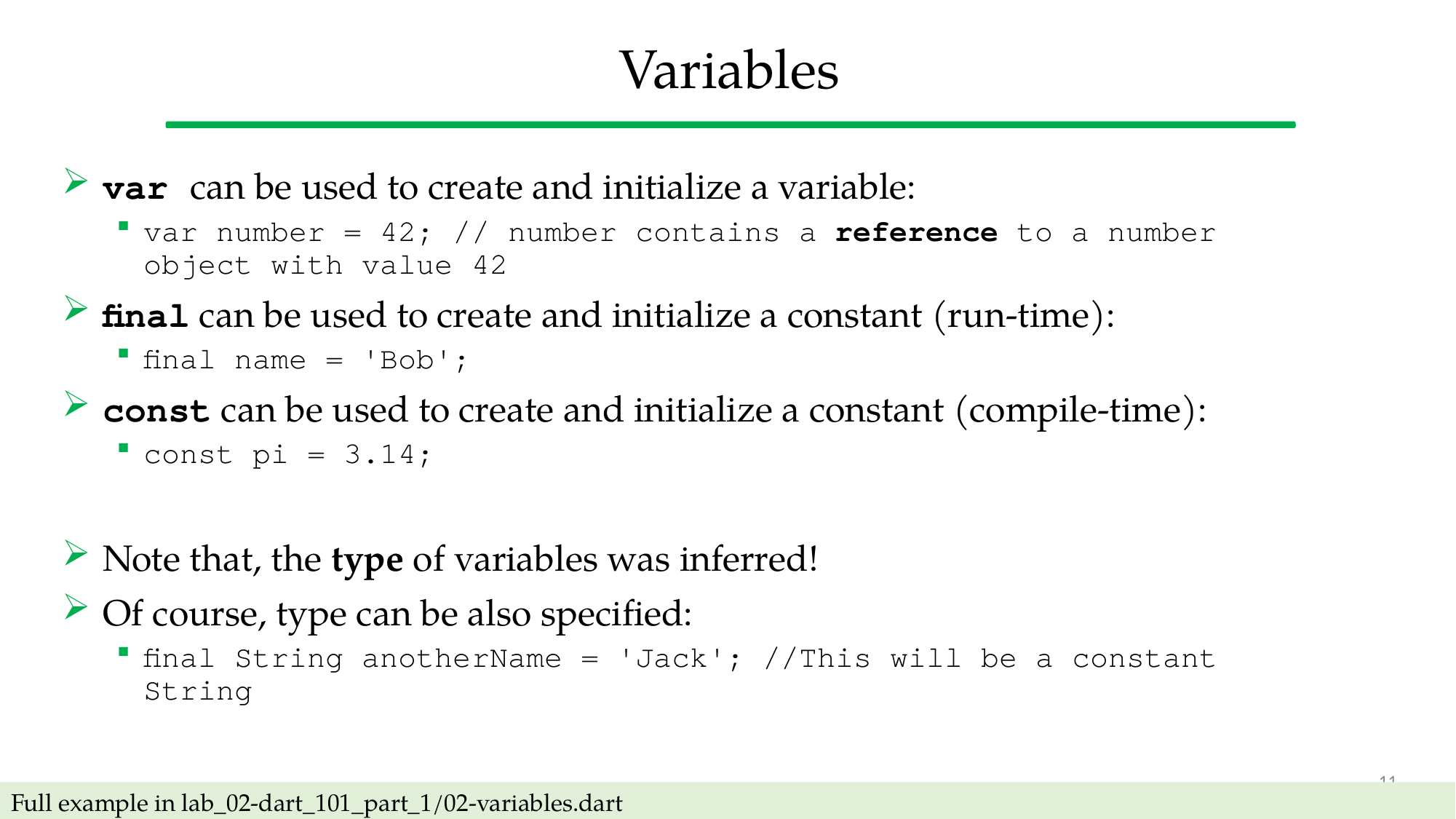

# Variables
var can be used to create and initialize a variable:
var number = 42; // number contains a reference to a number object with value 42
final can be used to create and initialize a constant (run-time):
final name = 'Bob';
const can be used to create and initialize a constant (compile-time):
const pi = 3.14;

Note that, the type of variables was inferred!
Of course, type can be also specified:
final String anotherName = 'Jack'; //This will be a constant String
11
Full example in lab_02-dart_101_part_1/02-variables.dart